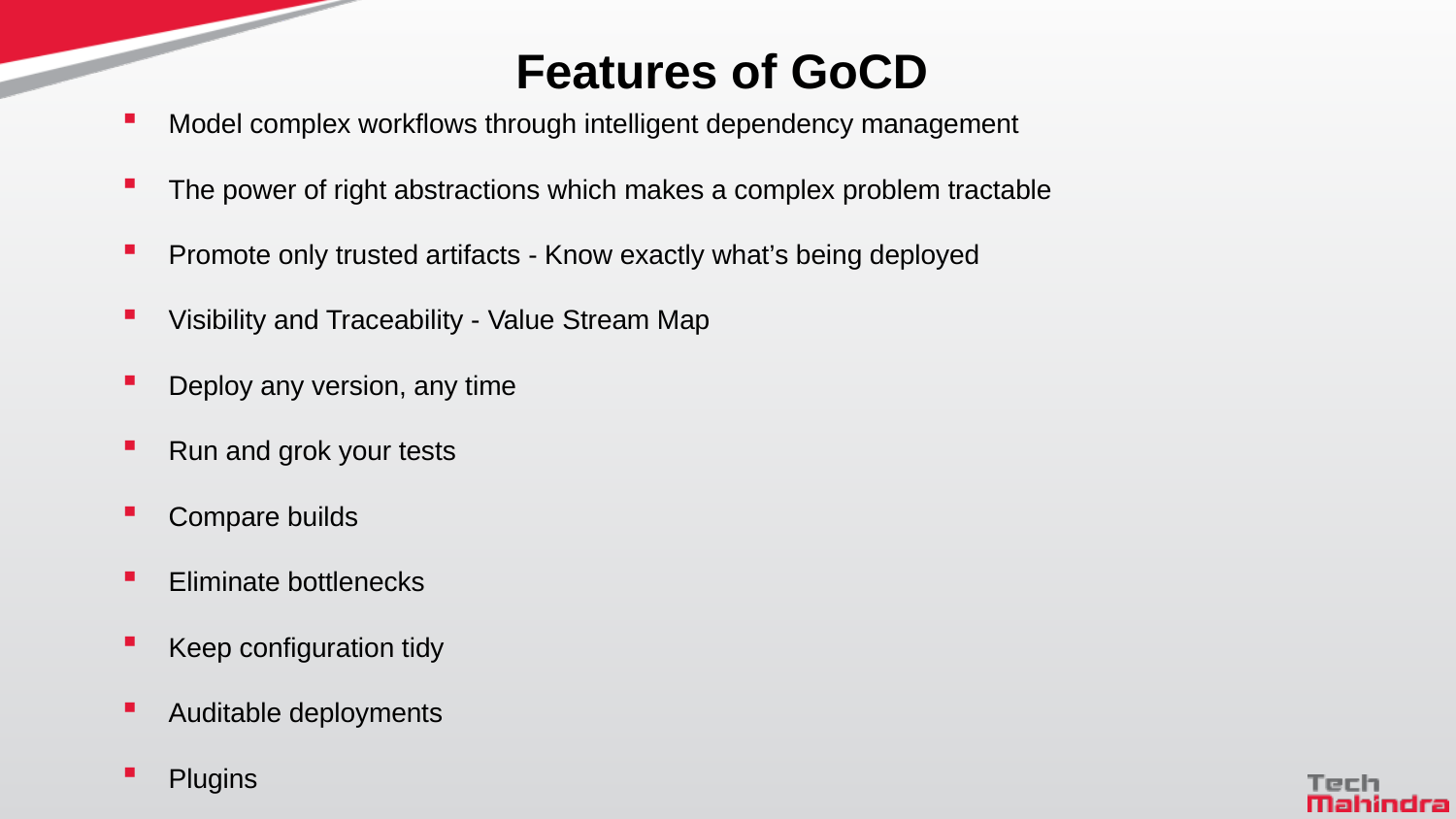

# Features of GoCD
Model complex workflows through intelligent dependency management

The power of right abstractions which makes a complex problem tractable

Promote only trusted artifacts - Know exactly what’s being deployed

Visibility and Traceability - Value Stream Map

Deploy any version, any time

Run and grok your tests

Compare builds

Eliminate bottlenecks

Keep configuration tidy

Auditable deployments

Plugins